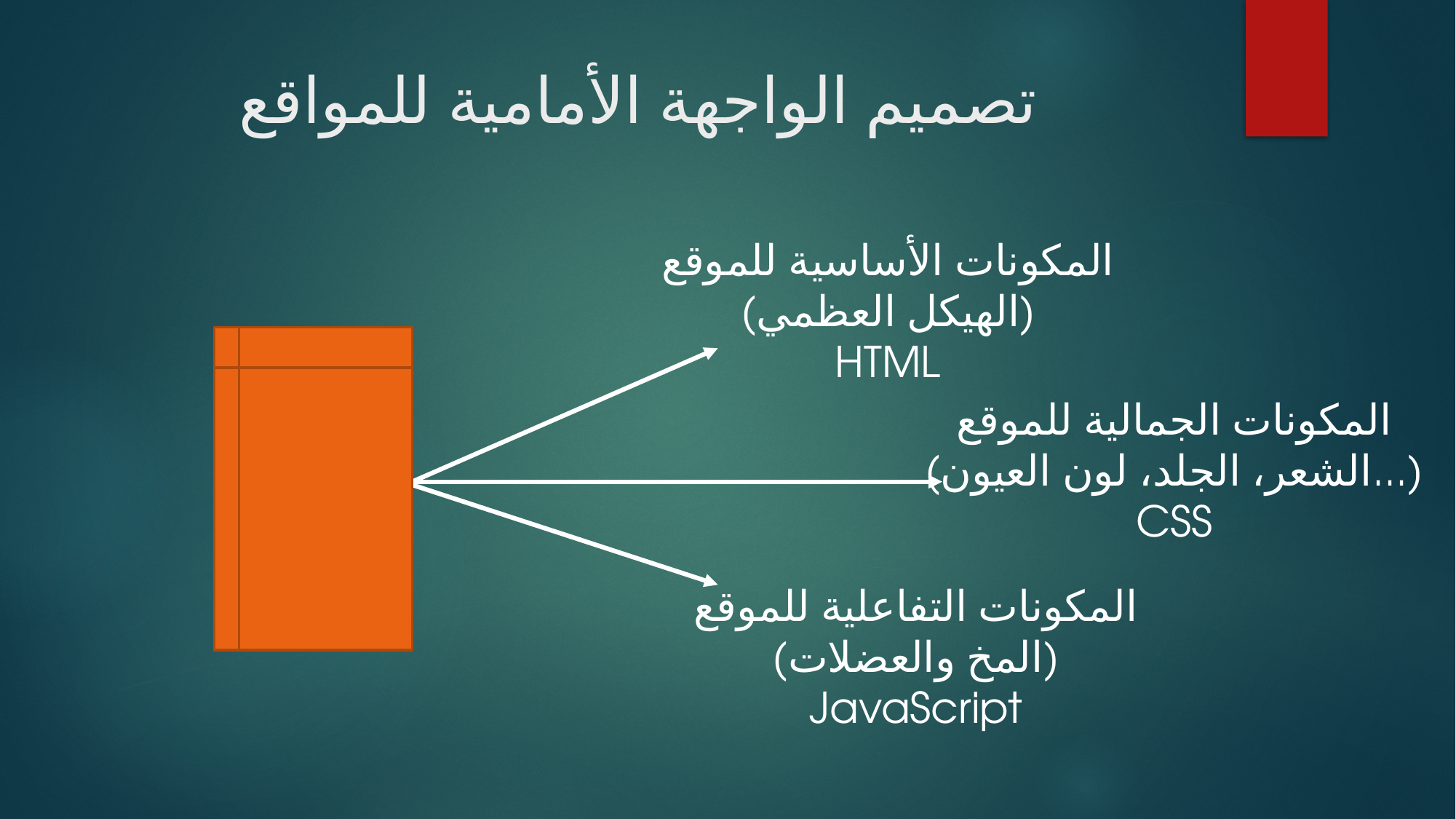

# تصميم الواجهة الأمامية للمواقع
المكونات الأساسية للموقع
(الهيكل العظمي)
HTML

المكونات الجمالية للموقع
(الشعر، الجلد، لون العيون...)
CSS
المكونات التفاعلية للموقع
(المخ والعضلات)
JavaScript